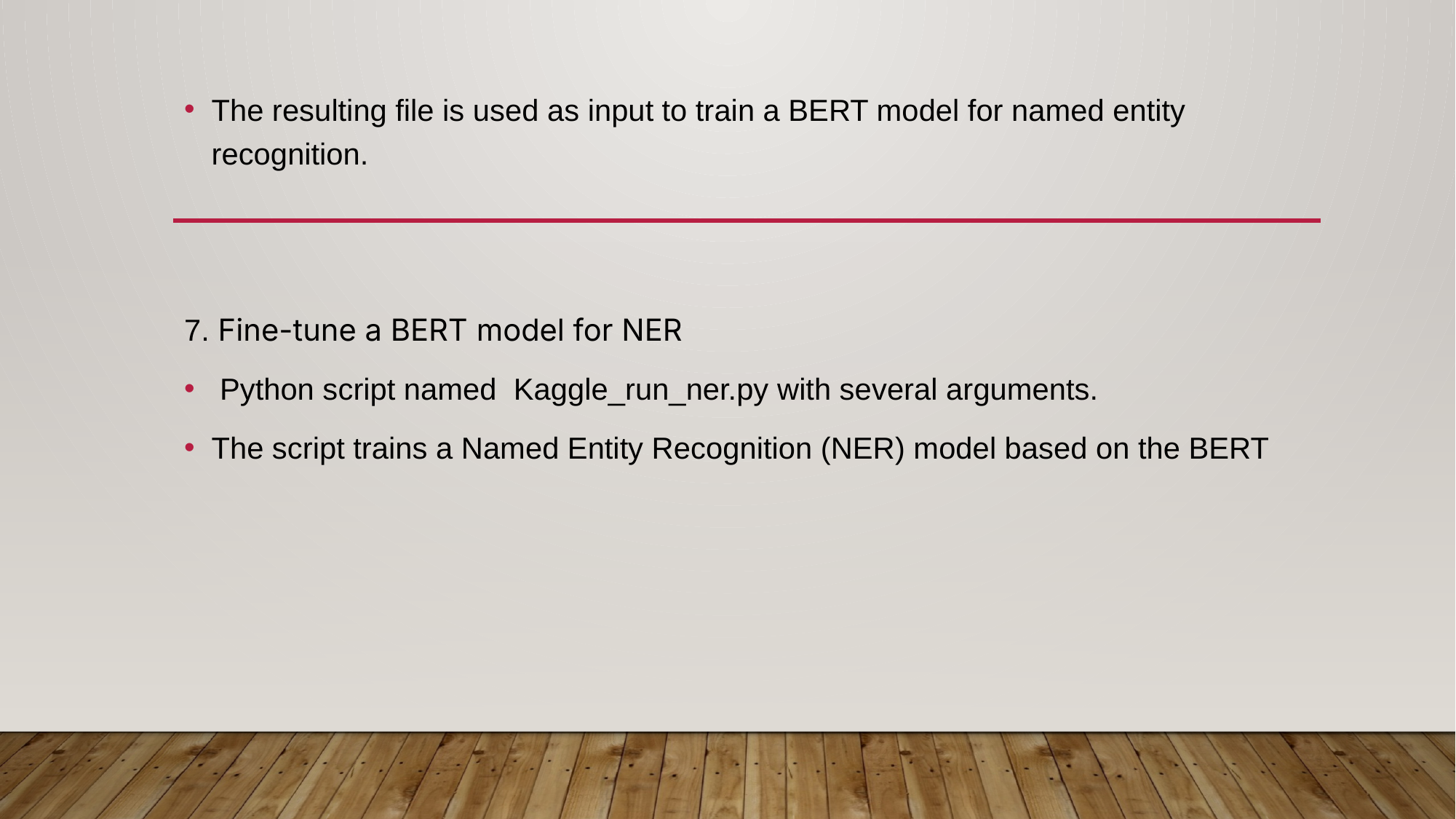

The resulting file is used as input to train a BERT model for named entity recognition.

7. Fine-tune a BERT model for NER
 Python script named  Kaggle_run_ner.py with several arguments.
The script trains a Named Entity Recognition (NER) model based on the BERT